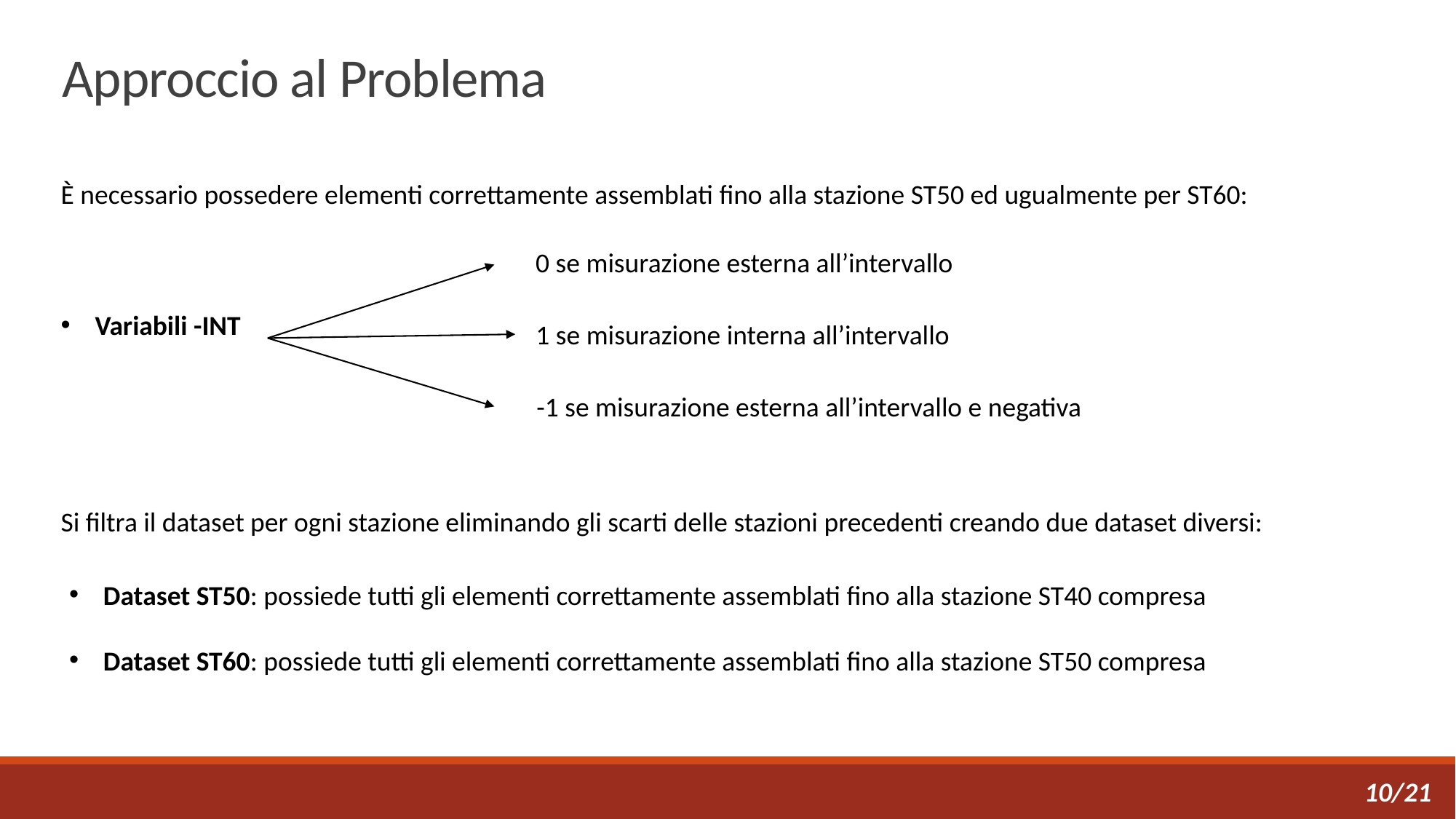

# Approccio al Problema
È necessario possedere elementi correttamente assemblati fino alla stazione ST50 ed ugualmente per ST60:
Variabili -INT

Si filtra il dataset per ogni stazione eliminando gli scarti delle stazioni precedenti creando due dataset diversi:

0 se misurazione esterna all’intervallo
1 se misurazione interna all’intervallo
-1 se misurazione esterna all’intervallo e negativa
Dataset ST50: possiede tutti gli elementi correttamente assemblati fino alla stazione ST40 compresa

Dataset ST60: possiede tutti gli elementi correttamente assemblati fino alla stazione ST50 compresa
10/21